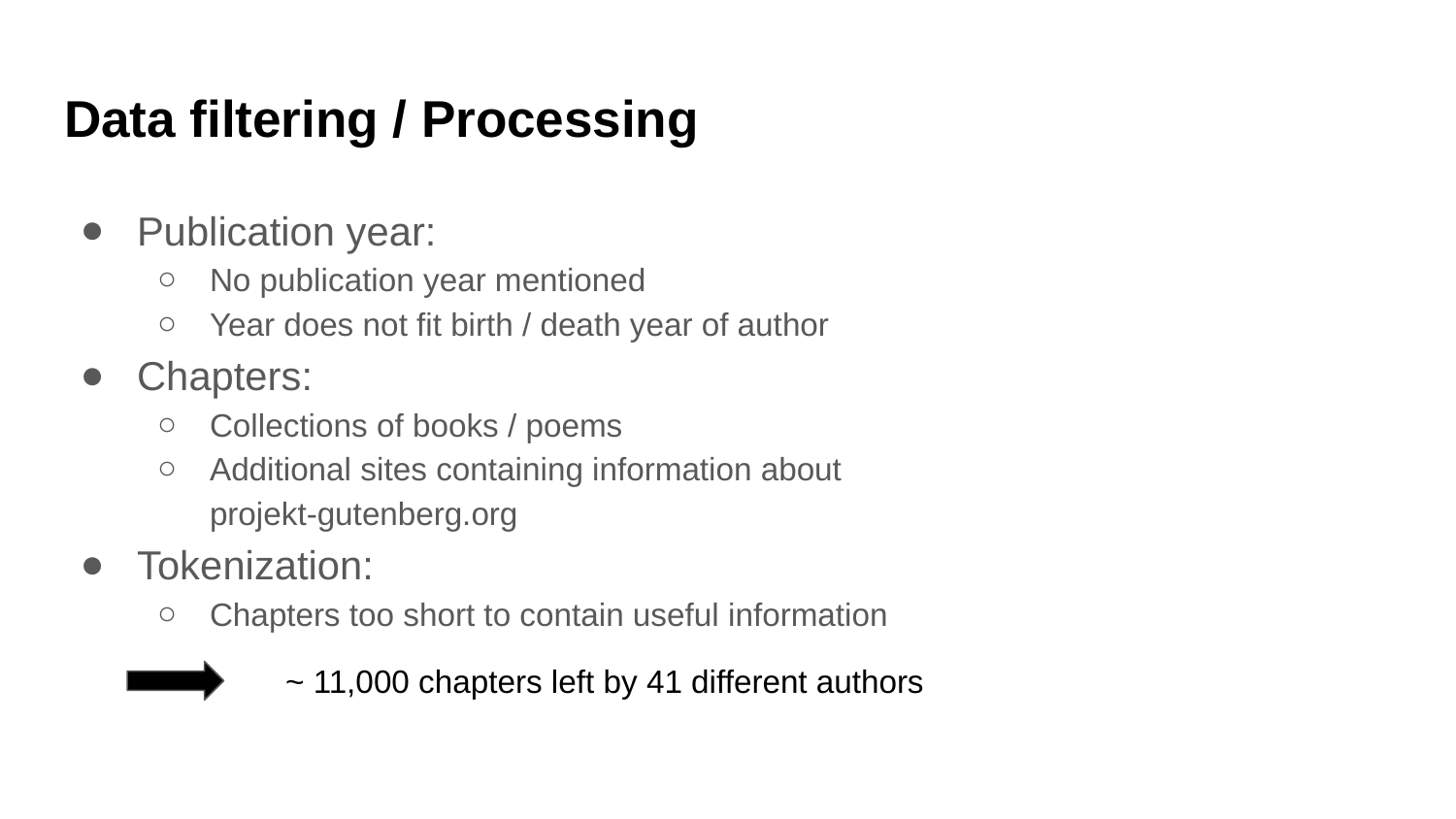

# Data filtering / Processing
Publication year:
No publication year mentioned
Year does not fit birth / death year of author
Chapters:
Collections of books / poems
Additional sites containing information about projekt-gutenberg.org
Tokenization:
Chapters too short to contain useful information

~ 11,000 chapters left by 41 different authors